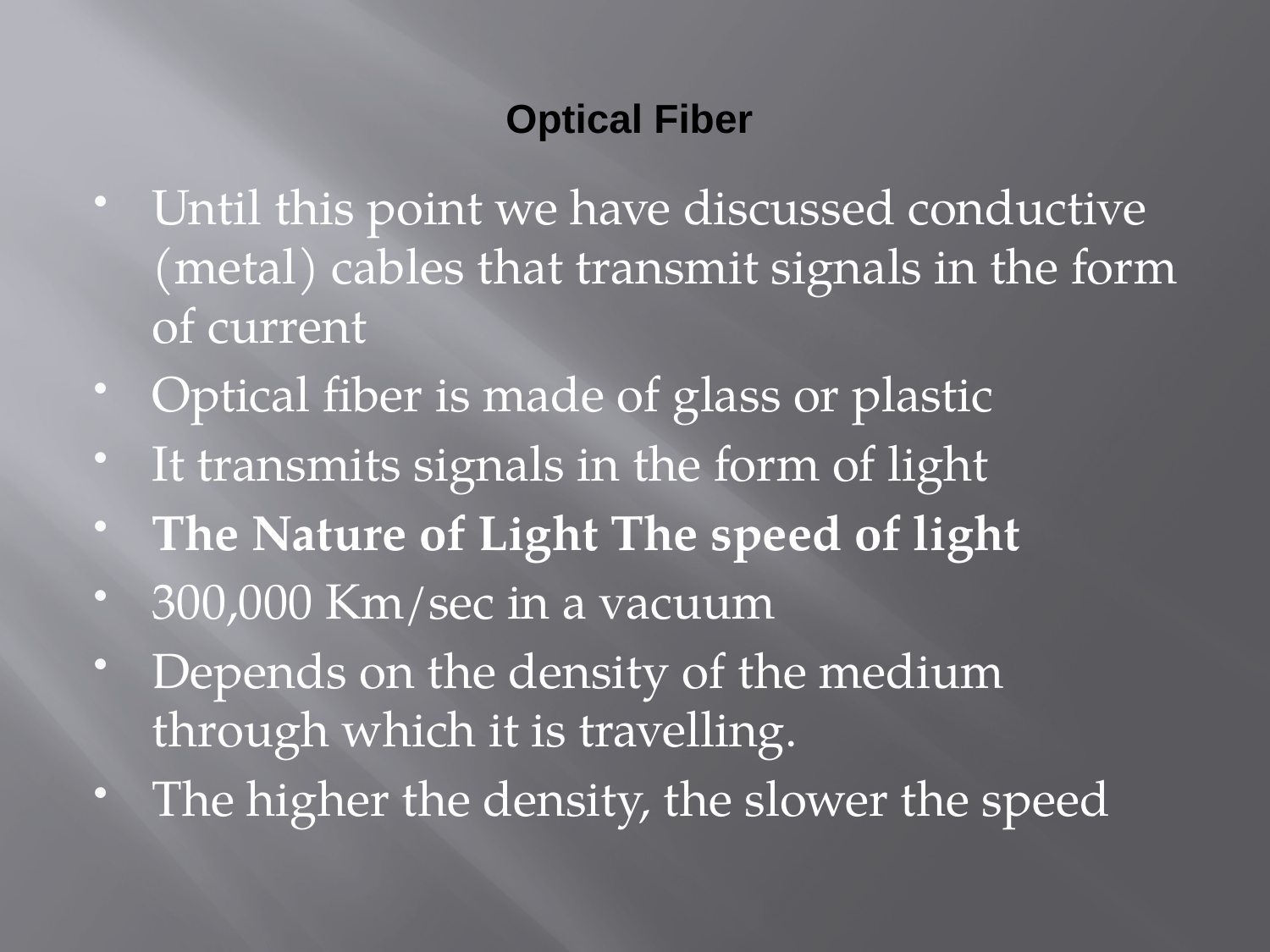

# Optical Fiber
Until this point we have discussed conductive (metal) cables that transmit signals in the form of current
Optical fiber is made of glass or plastic
It transmits signals in the form of light
The Nature of Light The speed of light
300,000 Km/sec in a vacuum
Depends on the density of the medium through which it is travelling.
The higher the density, the slower the speed